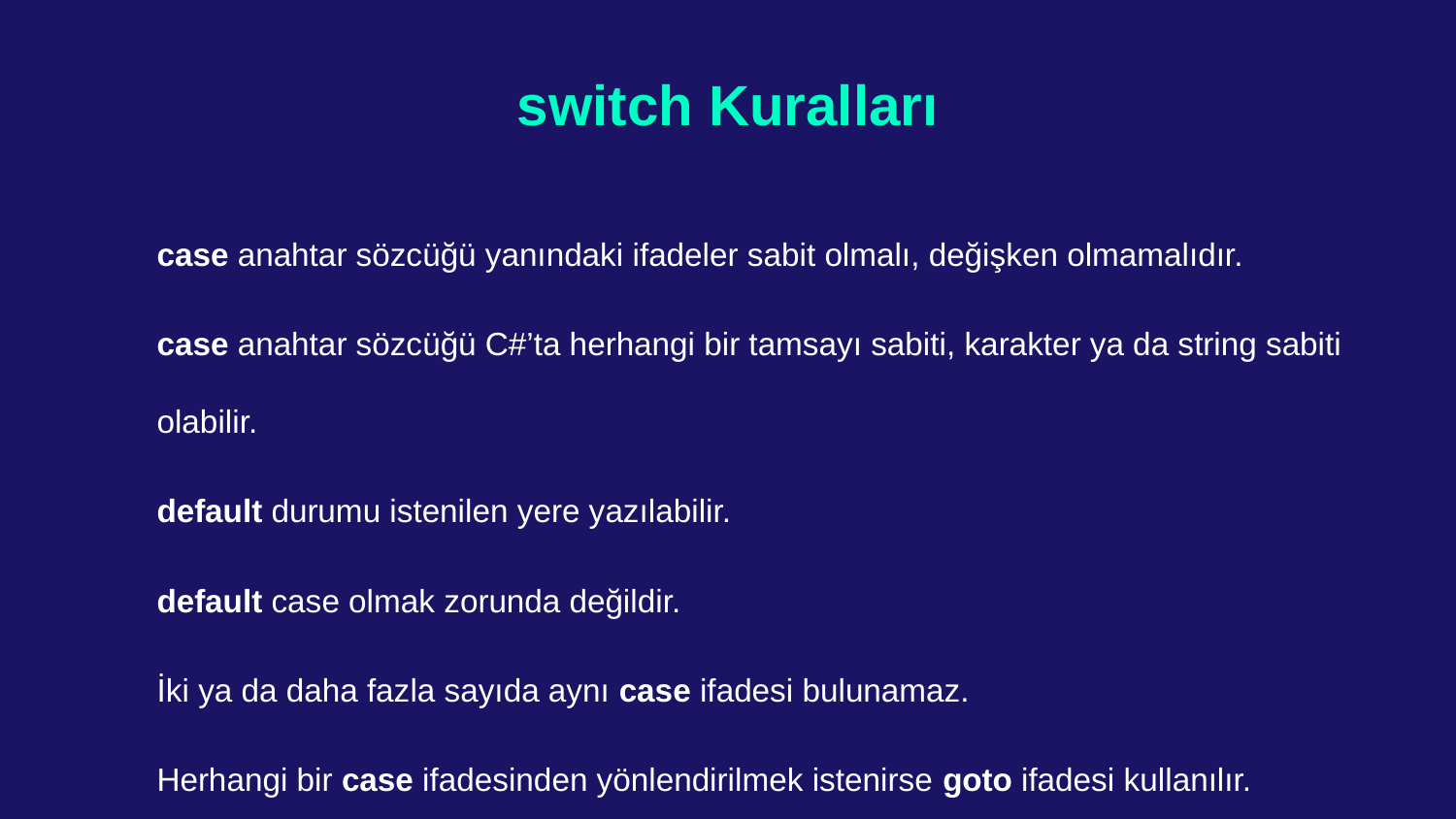

# switch Kuralları
case anahtar sözcüğü yanındaki ifadeler sabit olmalı, değişken olmamalıdır.
case anahtar sözcüğü C#’ta herhangi bir tamsayı sabiti, karakter ya da string sabiti olabilir.
default durumu istenilen yere yazılabilir.
default case olmak zorunda değildir.
İki ya da daha fazla sayıda aynı case ifadesi bulunamaz.
Herhangi bir case ifadesinden yönlendirilmek istenirse goto ifadesi kullanılır.